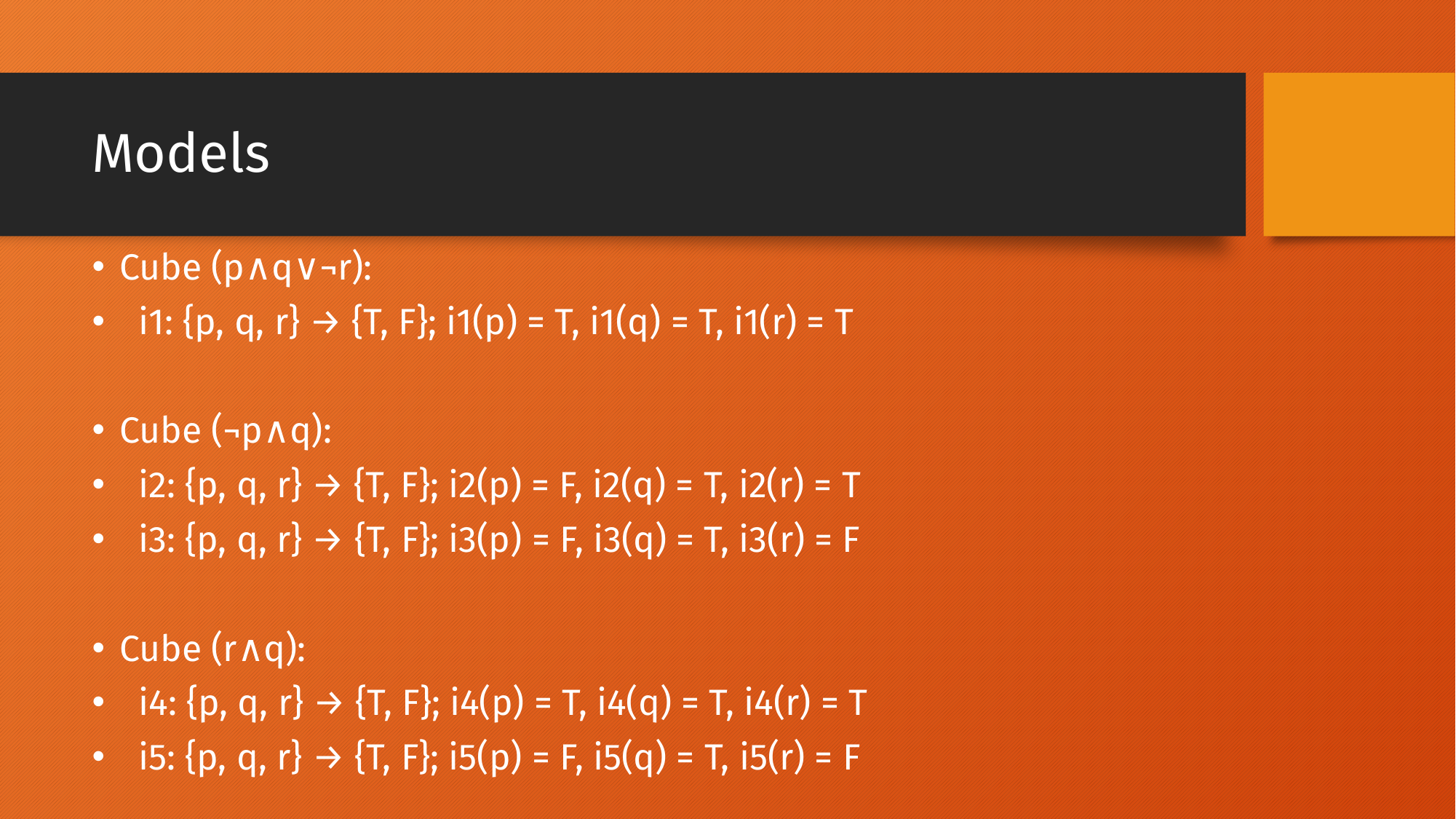

# Models
Cube (p∧q∨¬r):
  i1: {p, q, r} → {T, F}; i1(p) = T, i1(q) = T, i1(r) = T

Cube (¬p∧q):
  i2: {p, q, r} → {T, F}; i2(p) = F, i2(q) = T, i2(r) = T
  i3: {p, q, r} → {T, F}; i3(p) = F, i3(q) = T, i3(r) = F

Cube (r∧q):
  i4: {p, q, r} → {T, F}; i4(p) = T, i4(q) = T, i4(r) = T
  i5: {p, q, r} → {T, F}; i5(p) = F, i5(q) = T, i5(r) = F